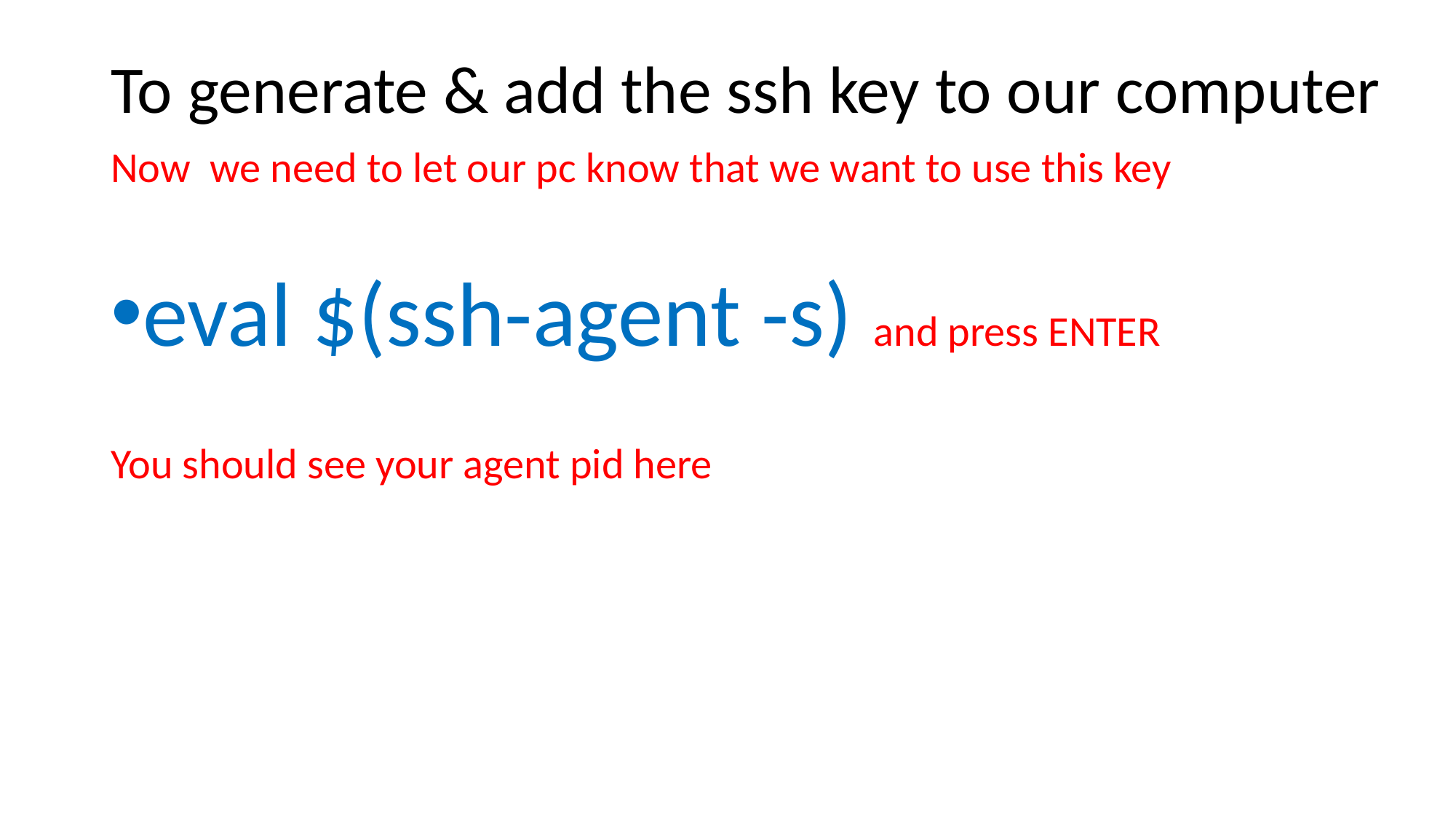

# To generate & add the ssh key to our computer
Now  we need to let our pc know that we want to use this key

eval $(ssh-agent -s) and press ENTER

You should see your agent pid here